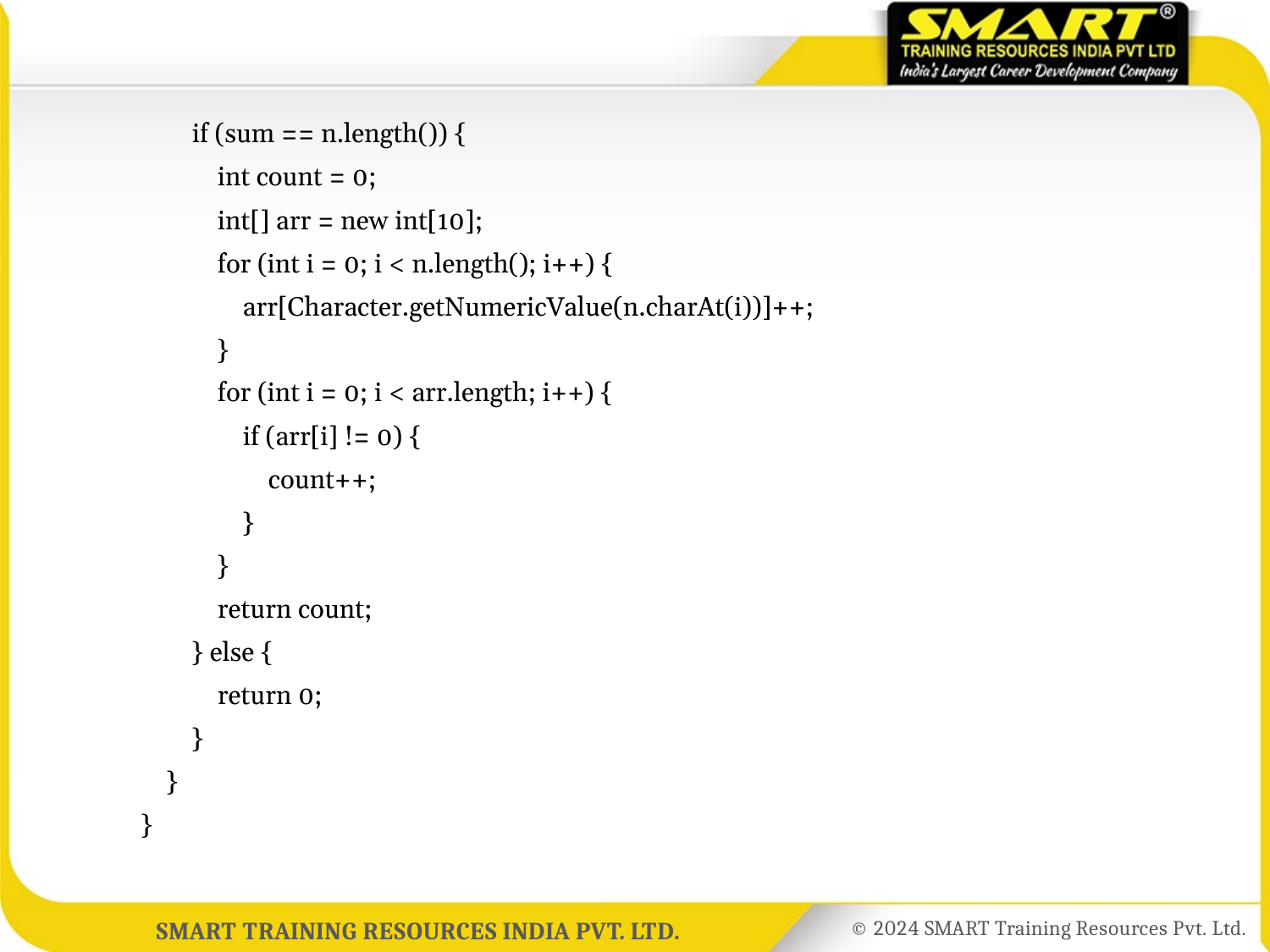

if (sum == n.length()) {
	            int count = 0;
	            int[] arr = new int[10];
	            for (int i = 0; i < n.length(); i++) {
	                arr[Character.getNumericValue(n.charAt(i))]++;
	            }
	            for (int i = 0; i < arr.length; i++) {
	                if (arr[i] != 0) {
	                    count++;
	                }
	            }
	            return count;
	        } else {
	            return 0;
	        }
	    }
	}